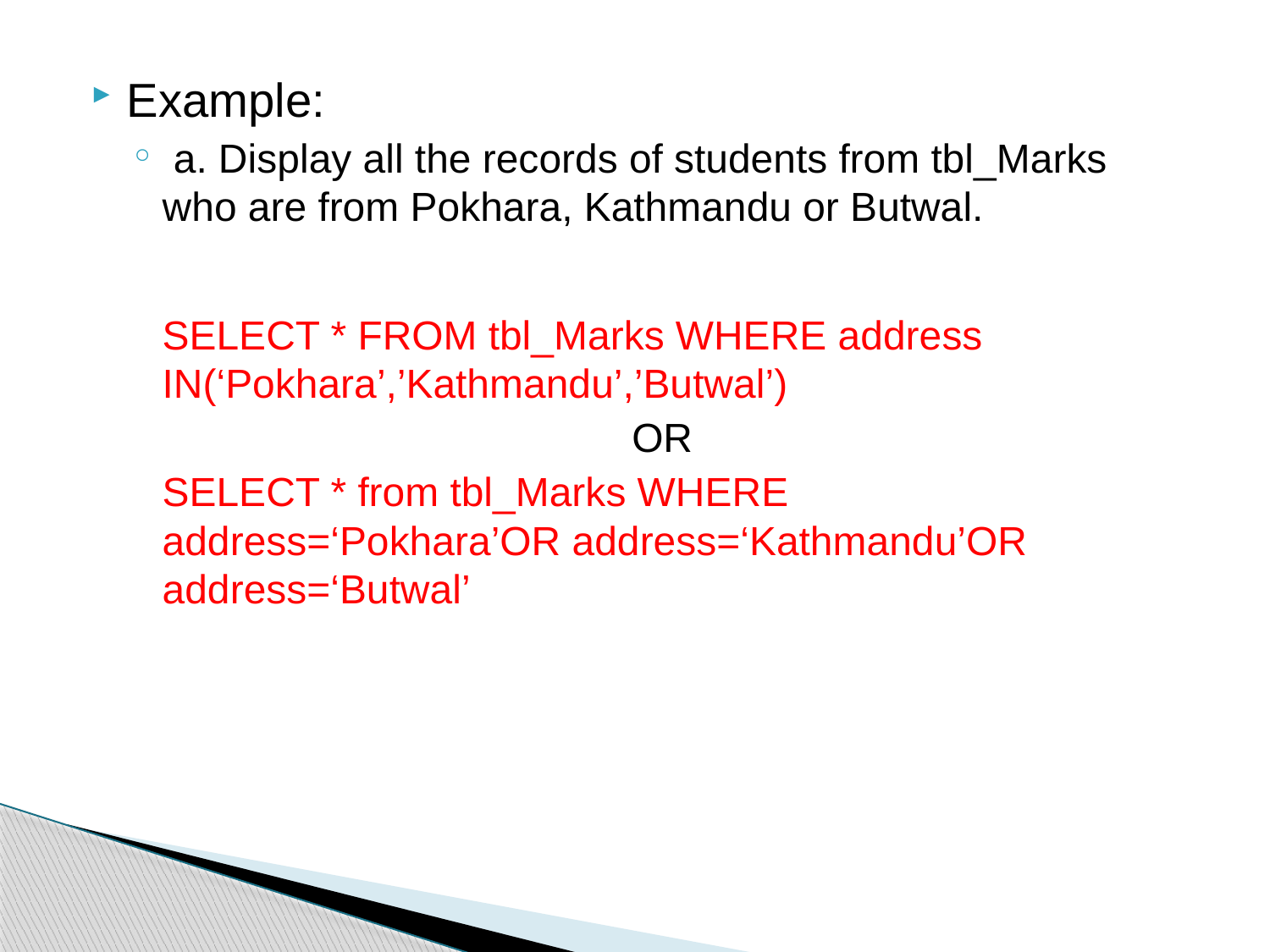

Example:
 a. Display all the records of students from tbl_Marks who are from Pokhara, Kathmandu or Butwal.

	SELECT * FROM tbl_Marks WHERE address IN(‘Pokhara’,’Kathmandu’,’Butwal’)
OR
	SELECT * from tbl_Marks WHERE address=‘Pokhara’OR address=‘Kathmandu’OR address=‘Butwal’